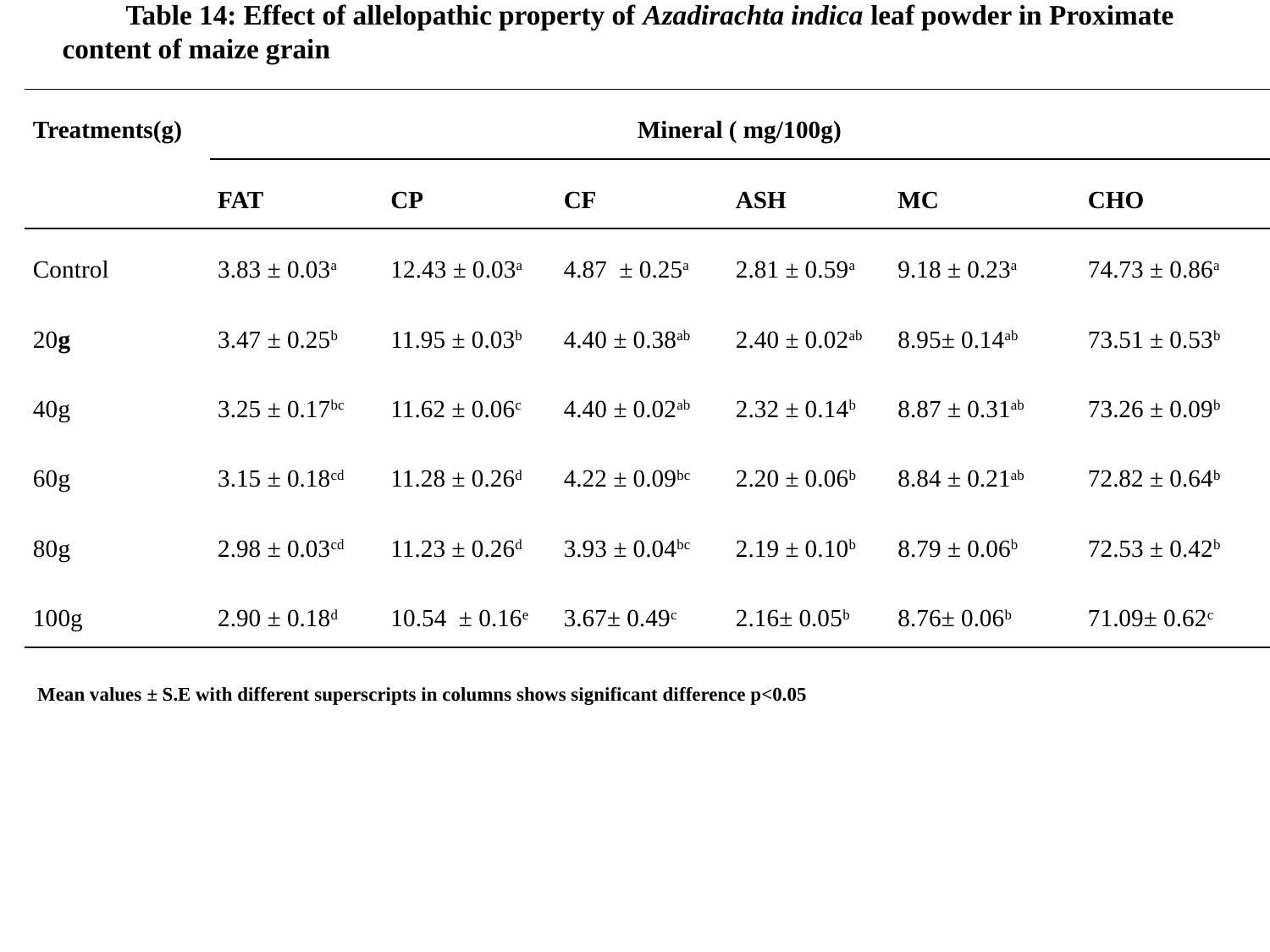

Table 14: Effect of allelopathic property of Azadirachta indica leaf powder in Proximate content of maize grain

| Treatments(g) | Mineral ( mg/100g) |  |  |  |  |  |
| --- | --- | --- | --- | --- | --- | --- |
|  | FAT | CP | CF | ASH | MC | CHO |
| Control | 3.83 ± 0.03a | 12.43 ± 0.03a | 4.87 ± 0.25a | 2.81 ± 0.59a | 9.18 ± 0.23a | 74.73 ± 0.86a |
| 20g | 3.47 ± 0.25b | 11.95 ± 0.03b | 4.40 ± 0.38ab | 2.40 ± 0.02ab | 8.95± 0.14ab | 73.51 ± 0.53b |
| 40g | 3.25 ± 0.17bc | 11.62 ± 0.06c | 4.40 ± 0.02ab | 2.32 ± 0.14b | 8.87 ± 0.31ab | 73.26 ± 0.09b |
| 60g | 3.15 ± 0.18cd | 11.28 ± 0.26d | 4.22 ± 0.09bc | 2.20 ± 0.06b | 8.84 ± 0.21ab | 72.82 ± 0.64b |
| 80g | 2.98 ± 0.03cd | 11.23 ± 0.26d | 3.93 ± 0.04bc | 2.19 ± 0.10b | 8.79 ± 0.06b | 72.53 ± 0.42b |
| 100g | 2.90 ± 0.18d | 10.54 ± 0.16e | 3.67± 0.49c | 2.16± 0.05b | 8.76± 0.06b | 71.09± 0.62c |
Mean values ± S.E with different superscripts in columns shows significant difference p<0.05